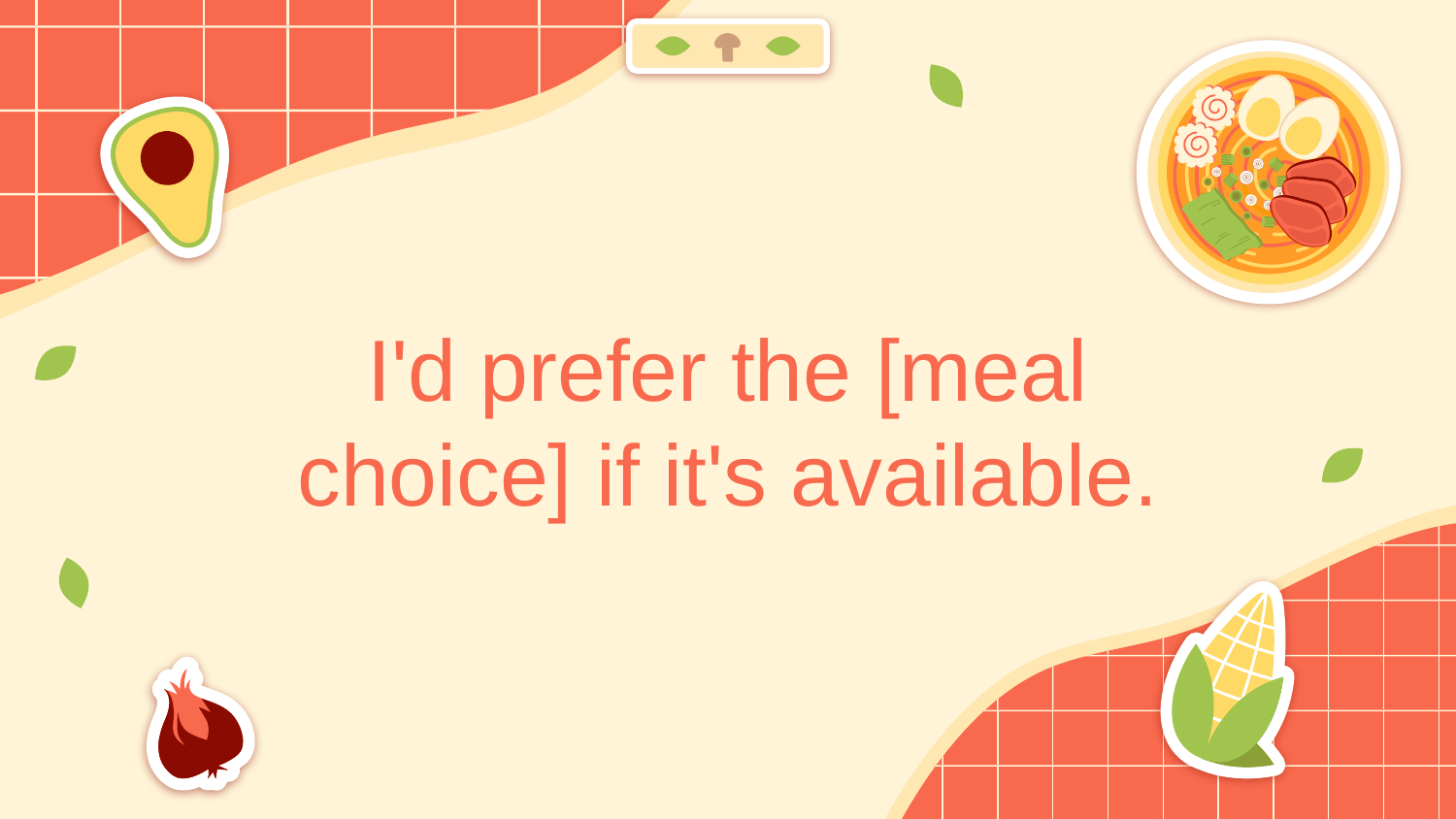

# I'd prefer the [meal choice] if it's available.